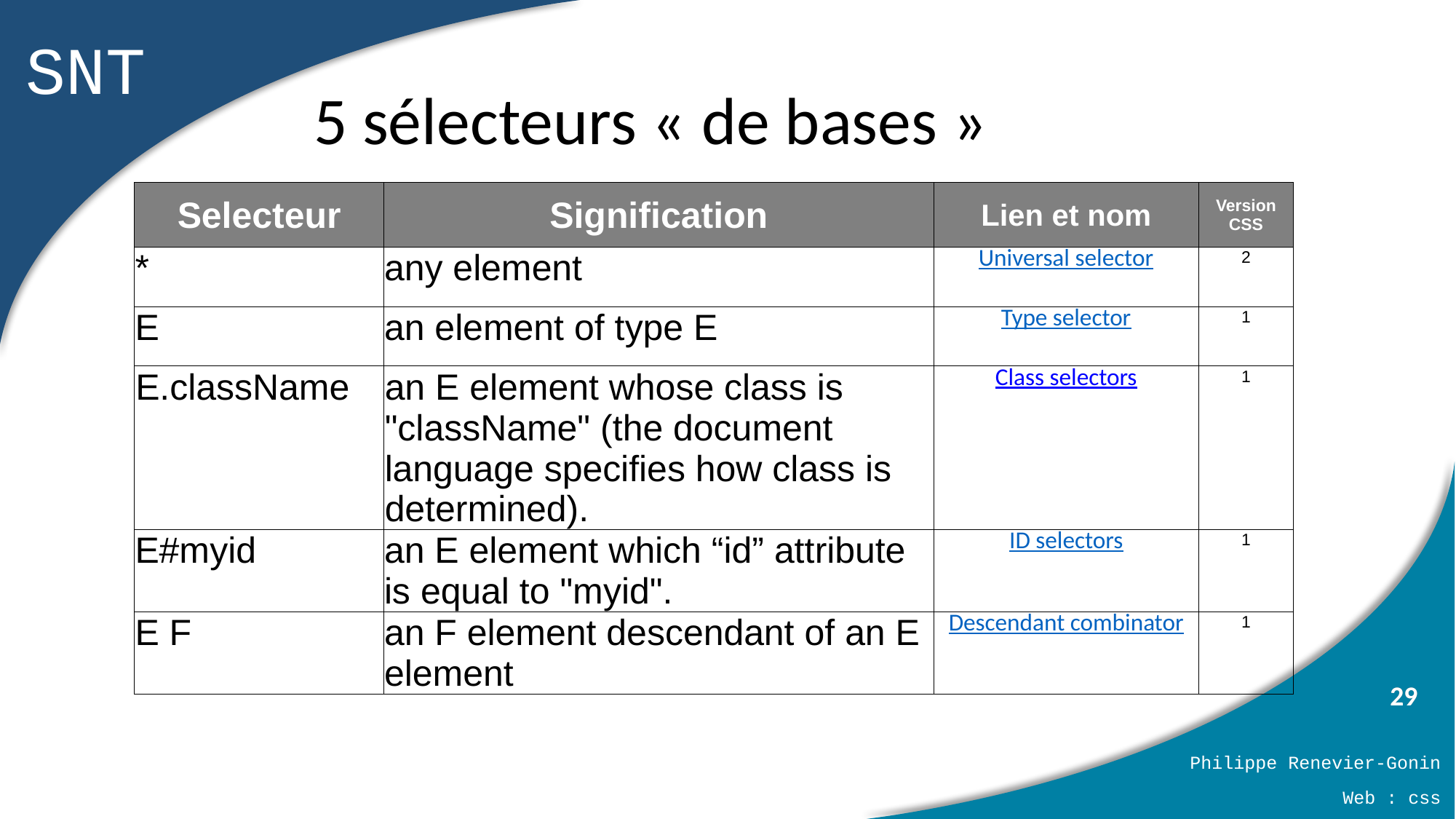

# 5 sélecteurs « de bases »
| Selecteur | Signification | Lien et nom | Version CSS |
| --- | --- | --- | --- |
| \* | any element | Universal selector | 2 |
| E | an element of type E | Type selector | 1 |
| E.className | an E element whose class is "className" (the document language specifies how class is determined). | Class selectors | 1 |
| E#myid | an E element which “id” attribute is equal to "myid". | ID selectors | 1 |
| E F | an F element descendant of an E element | Descendant combinator | 1 |